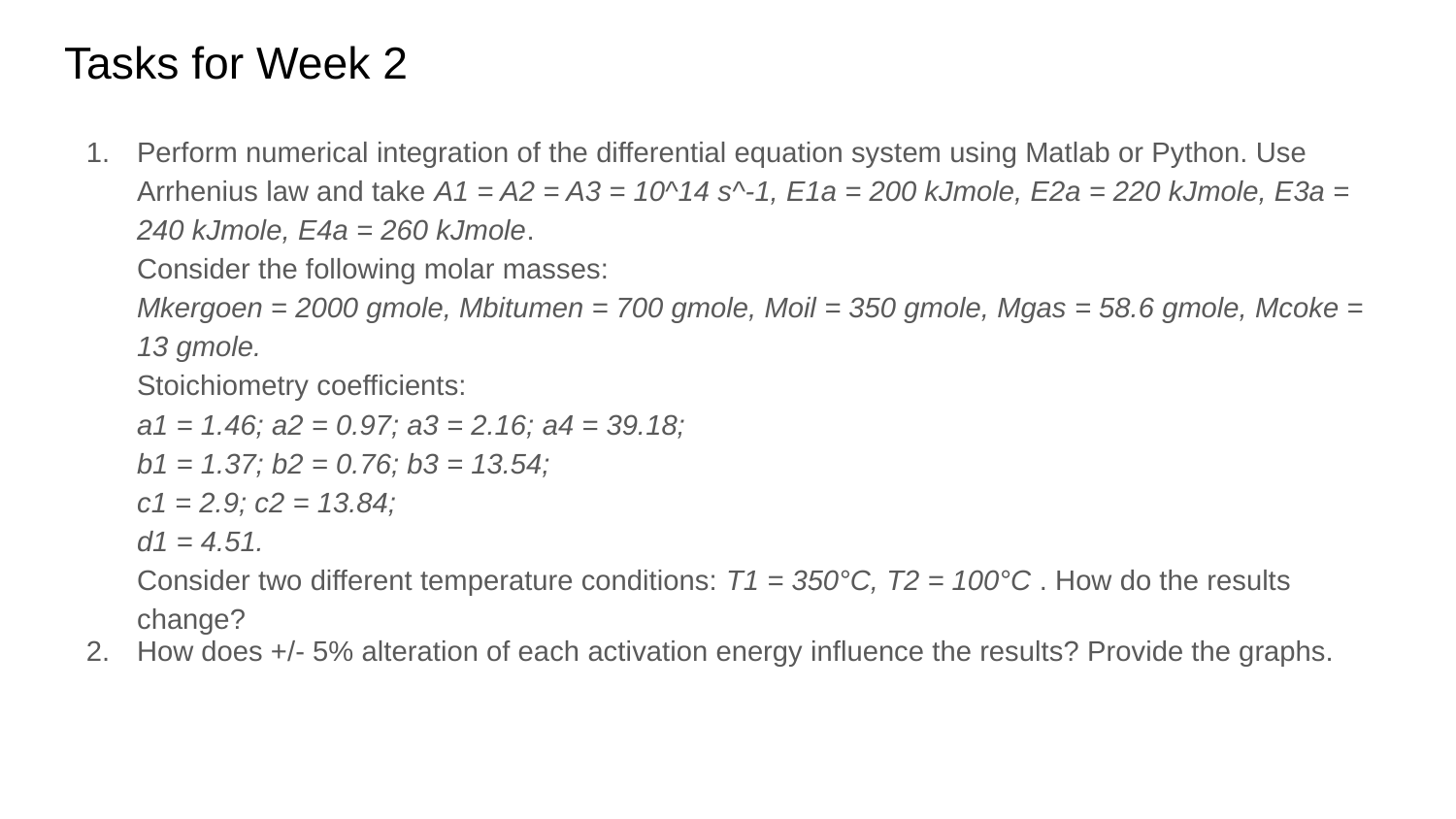

# Tasks for Week 2
Perform numerical integration of the differential equation system using Matlab or Python. Use Arrhenius law and take A1 = A2 = A3 = 10^14 s^-1, E1a = 200 kJmole, E2a = 220 kJmole, E3a = 240 kJmole, E4a = 260 kJmole.
Consider the following molar masses:
Mkergoen = 2000 gmole, Mbitumen = 700 gmole, Moil = 350 gmole, Mgas = 58.6 gmole, Mcoke = 13 gmole.
Stoichiometry coefficients:
a1 = 1.46; a2 = 0.97; a3 = 2.16; a4 = 39.18;
b1 = 1.37; b2 = 0.76; b3 = 13.54;
c1 = 2.9; c2 = 13.84;
d1 = 4.51.
Consider two different temperature conditions: T1 = 350°C, T2 = 100°C . How do the results change?
How does +/- 5% alteration of each activation energy influence the results? Provide the graphs.